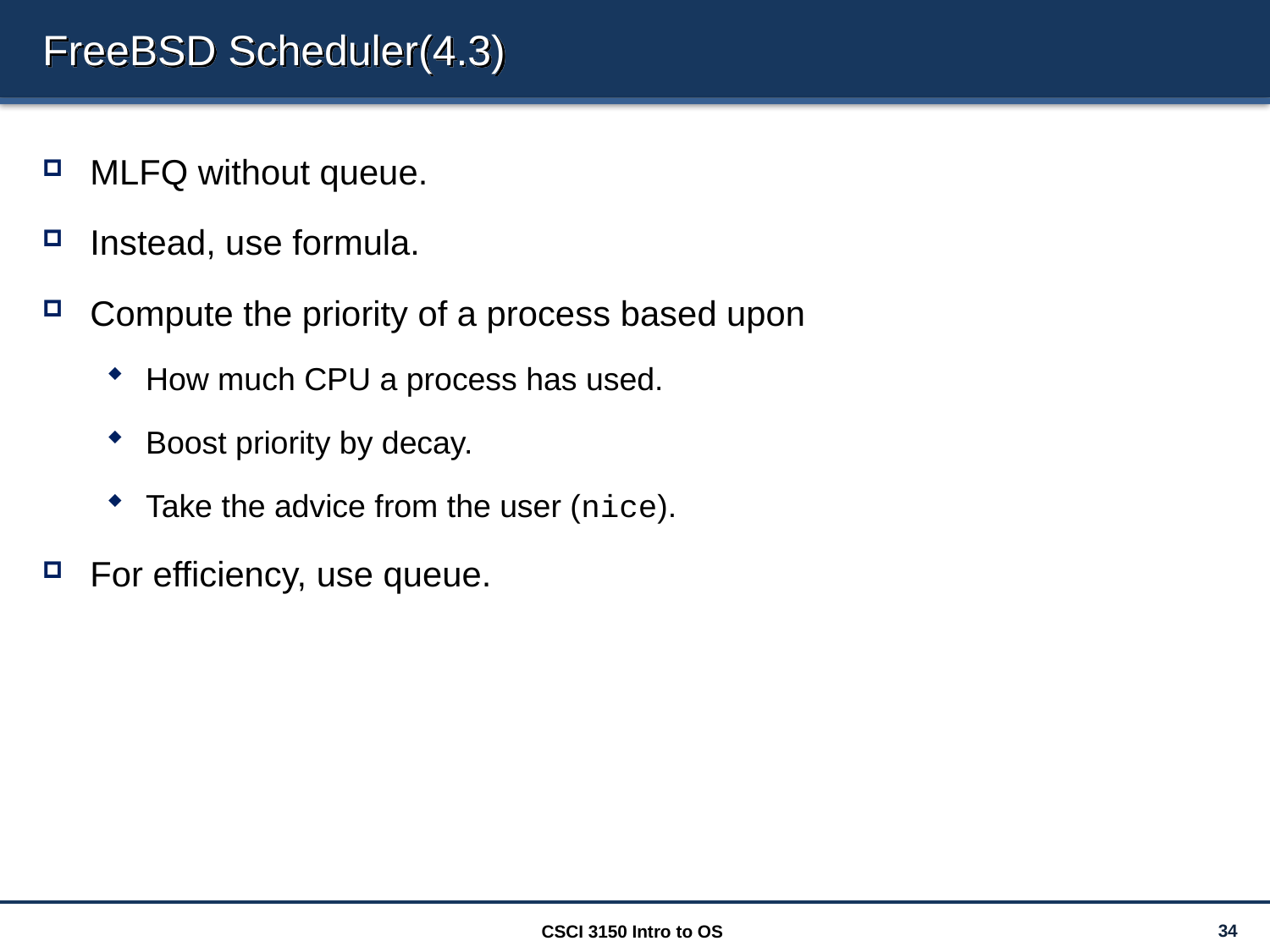

# FreeBSD Scheduler(4.3)
MLFQ without queue.
Instead, use formula.
Compute the priority of a process based upon
How much CPU a process has used.
Boost priority by decay.
Take the advice from the user (nice).
For efficiency, use queue.
CSCI 3150 Intro to OS
34